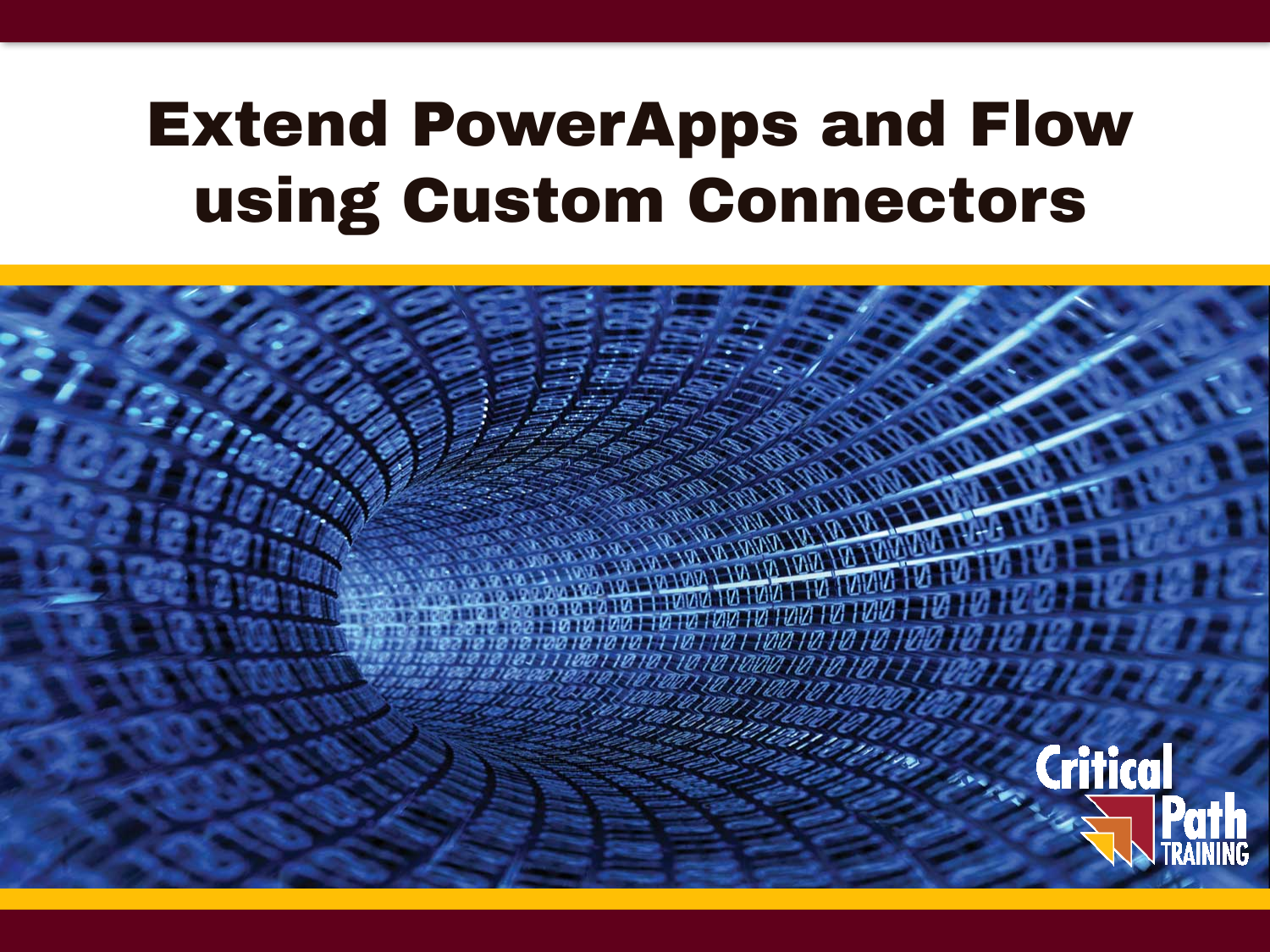

# Extend PowerApps and Flow using Custom Connectors